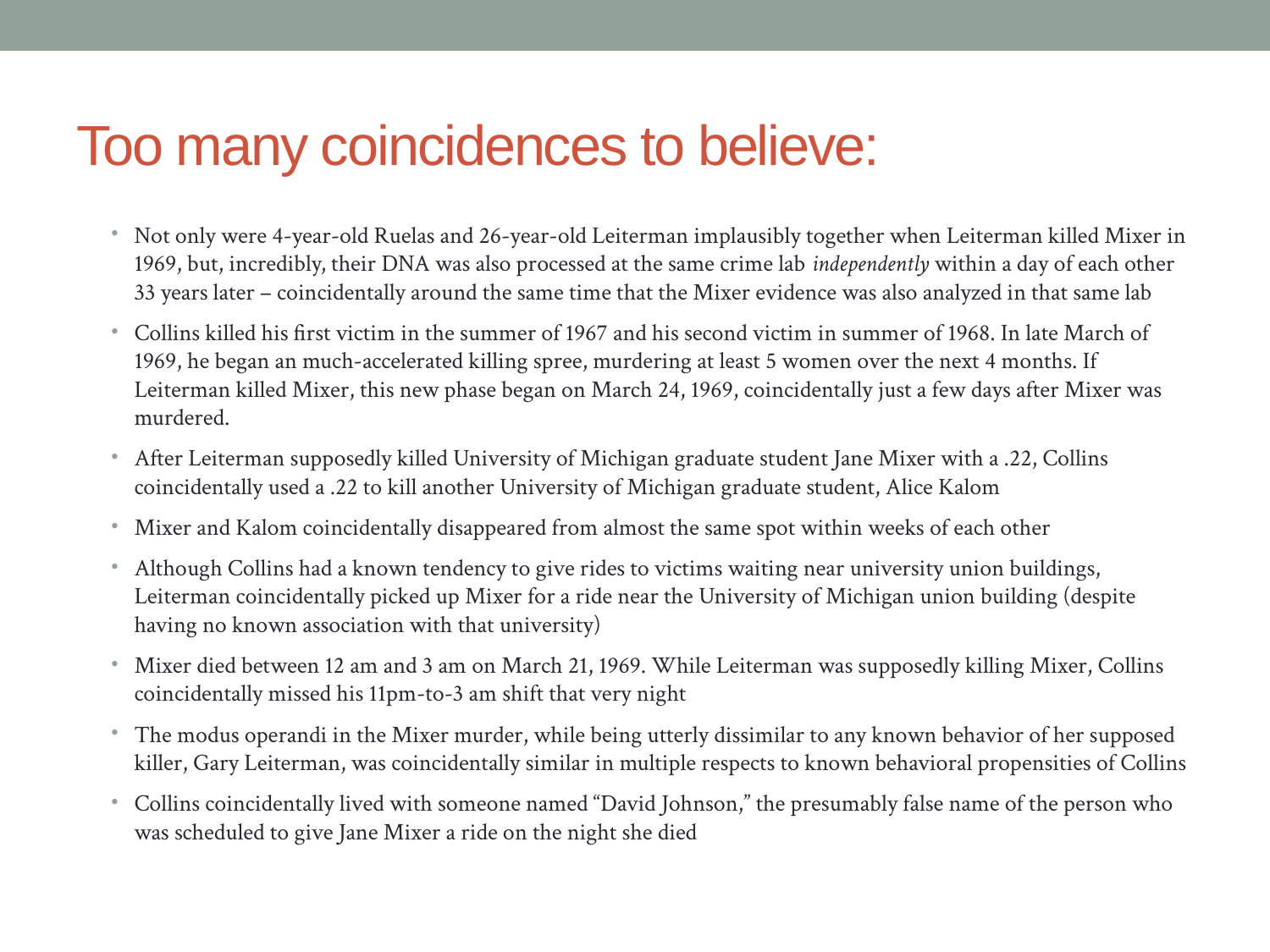

# Too many coincidences to believe:
Not only were 4-year-old Ruelas and 26-year-old Leiterman implausibly together when Leiterman killed Mixer in 1969, but, incredibly, their DNA was also processed at the same crime lab independently within a day of each other 33 years later – coincidentally around the same time that the Mixer evidence was also analyzed in that same lab
Collins killed his first victim in the summer of 1967 and his second victim in summer of 1968. In late March of 1969, he began an much-accelerated killing spree, murdering at least 5 women over the next 4 months. If Leiterman killed Mixer, this new phase began on March 24, 1969, coincidentally just a few days after Mixer was murdered.
After Leiterman supposedly killed University of Michigan graduate student Jane Mixer with a .22, Collins coincidentally used a .22 to kill another University of Michigan graduate student, Alice Kalom
Mixer and Kalom coincidentally disappeared from almost the same spot within weeks of each other
Although Collins had a known tendency to give rides to victims waiting near university union buildings, Leiterman coincidentally picked up Mixer for a ride near the University of Michigan union building (despite having no known association with that university)
Mixer died between 12 am and 3 am on March 21, 1969. While Leiterman was supposedly killing Mixer, Collins coincidentally missed his 11pm-to-3 am shift that very night
The modus operandi in the Mixer murder, while being utterly dissimilar to any known behavior of her supposed killer, Gary Leiterman, was coincidentally similar in multiple respects to known behavioral propensities of Collins
Collins coincidentally lived with someone named “David Johnson,” the presumably false name of the person who was scheduled to give Jane Mixer a ride on the night she died